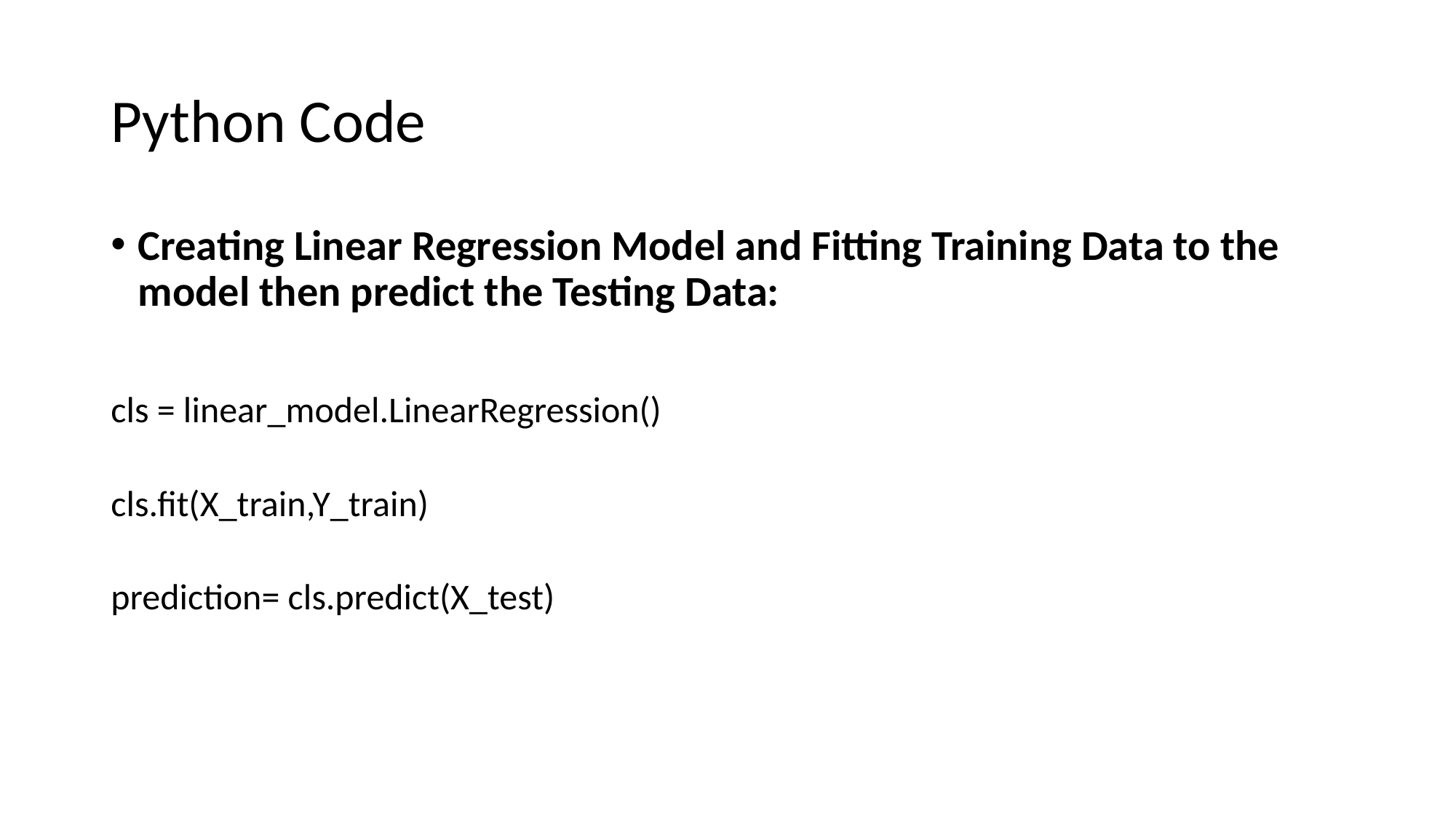

# Python Code
Creating Linear Regression Model and Fitting Training Data to the model then predict the Testing Data:

cls = linear_model.LinearRegression()
cls.fit(X_train,Y_train)
prediction= cls.predict(X_test)